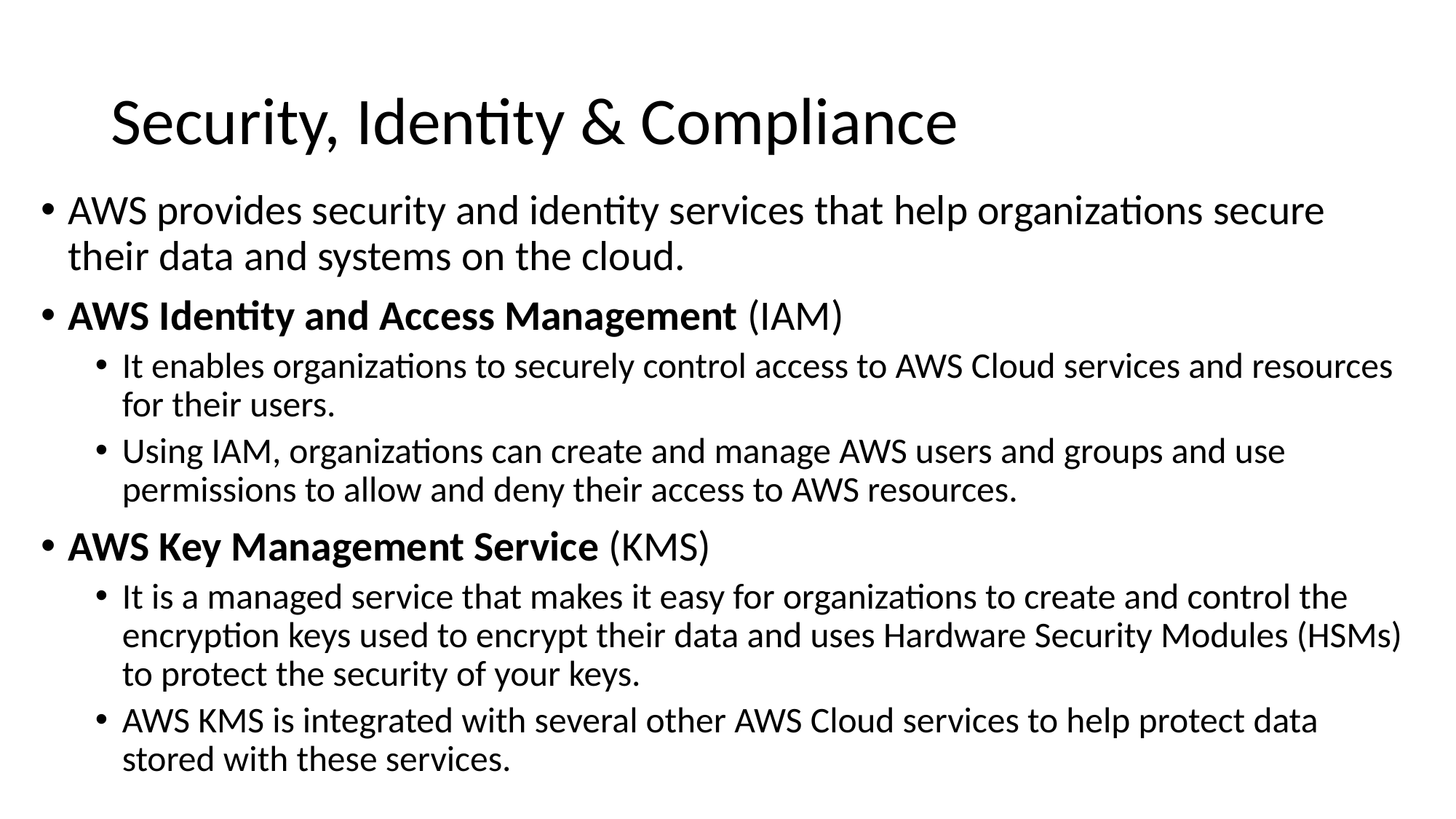

# Security, Identity & Compliance
AWS provides security and identity services that help organizations secure their data and systems on the cloud.
AWS Identity and Access Management (IAM)
It enables organizations to securely control access to AWS Cloud services and resources for their users.
Using IAM, organizations can create and manage AWS users and groups and use permissions to allow and deny their access to AWS resources.
AWS Key Management Service (KMS)
It is a managed service that makes it easy for organizations to create and control the encryption keys used to encrypt their data and uses Hardware Security Modules (HSMs) to protect the security of your keys.
AWS KMS is integrated with several other AWS Cloud services to help protect data stored with these services.